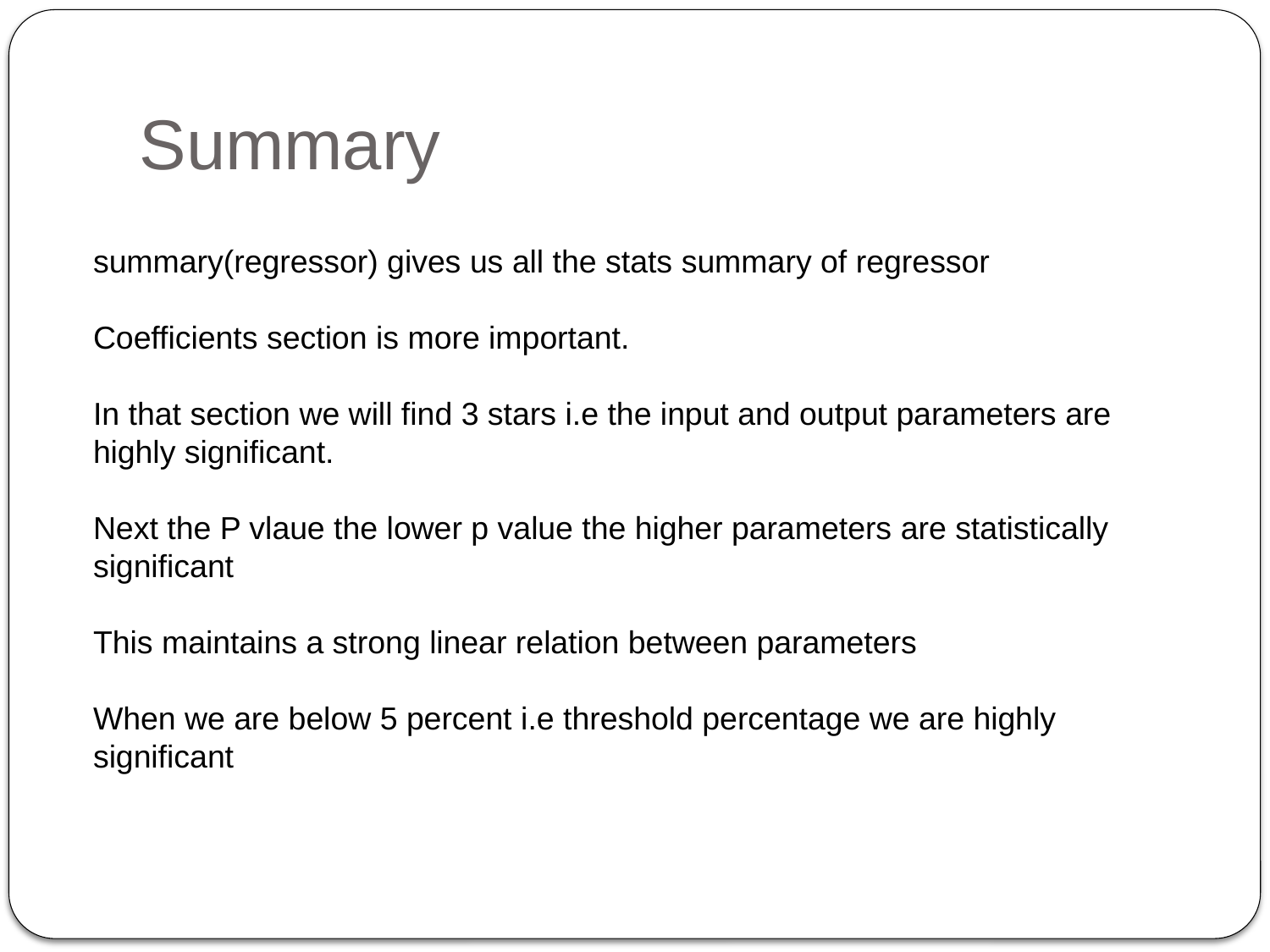

Summary

summary(regressor) gives us all the stats summary of regressor

Coefficients section is more important.

In that section we will find 3 stars i.e the input and output parameters are highly significant.

Next the P vlaue the lower p value the higher parameters are statistically significant

This maintains a strong linear relation between parameters

When we are below 5 percent i.e threshold percentage we are highly significant